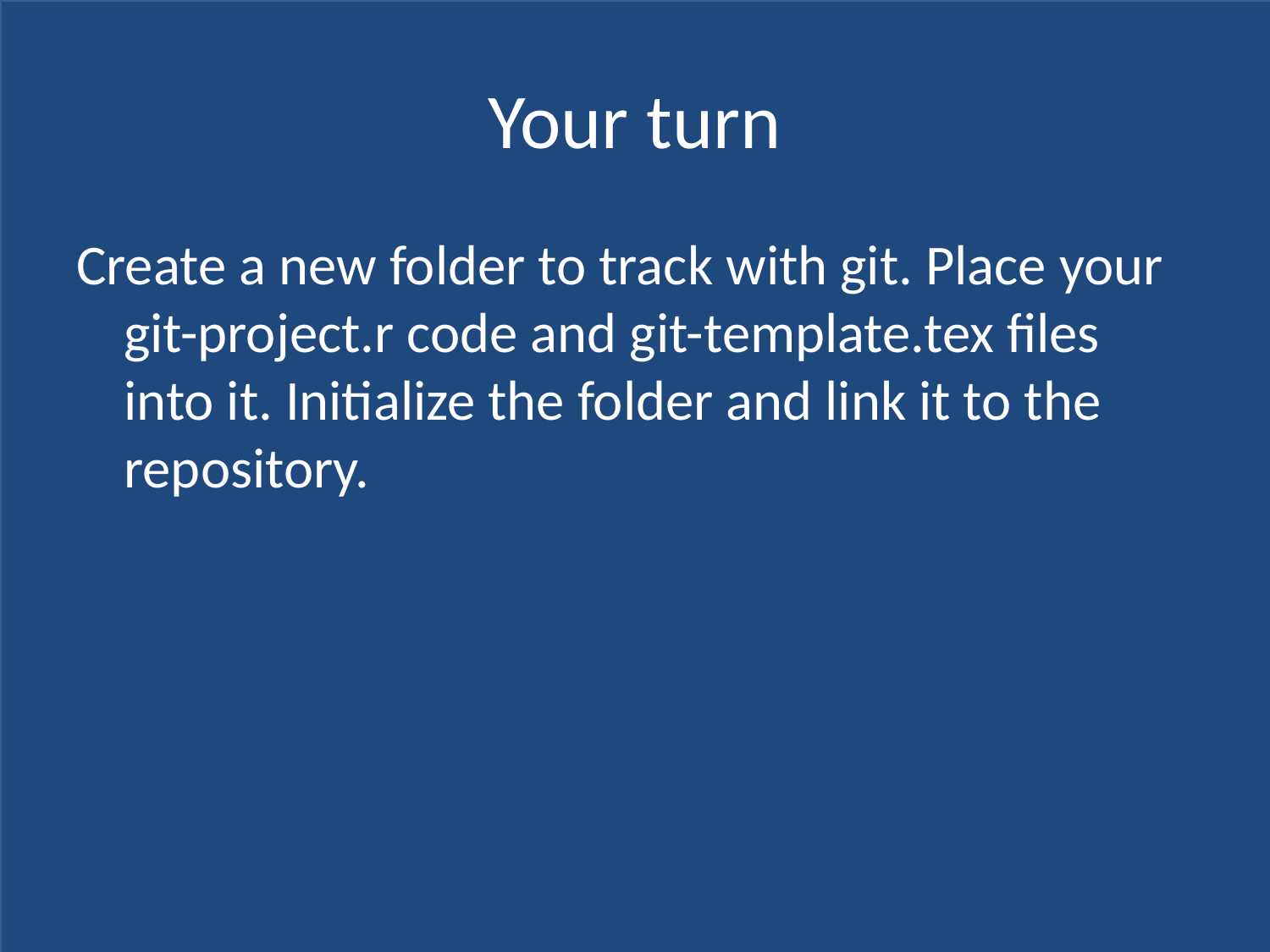

# Your turn
Create a new folder to track with git. Place your git-project.r code and git-template.tex files into it. Initialize the folder and link it to the repository.